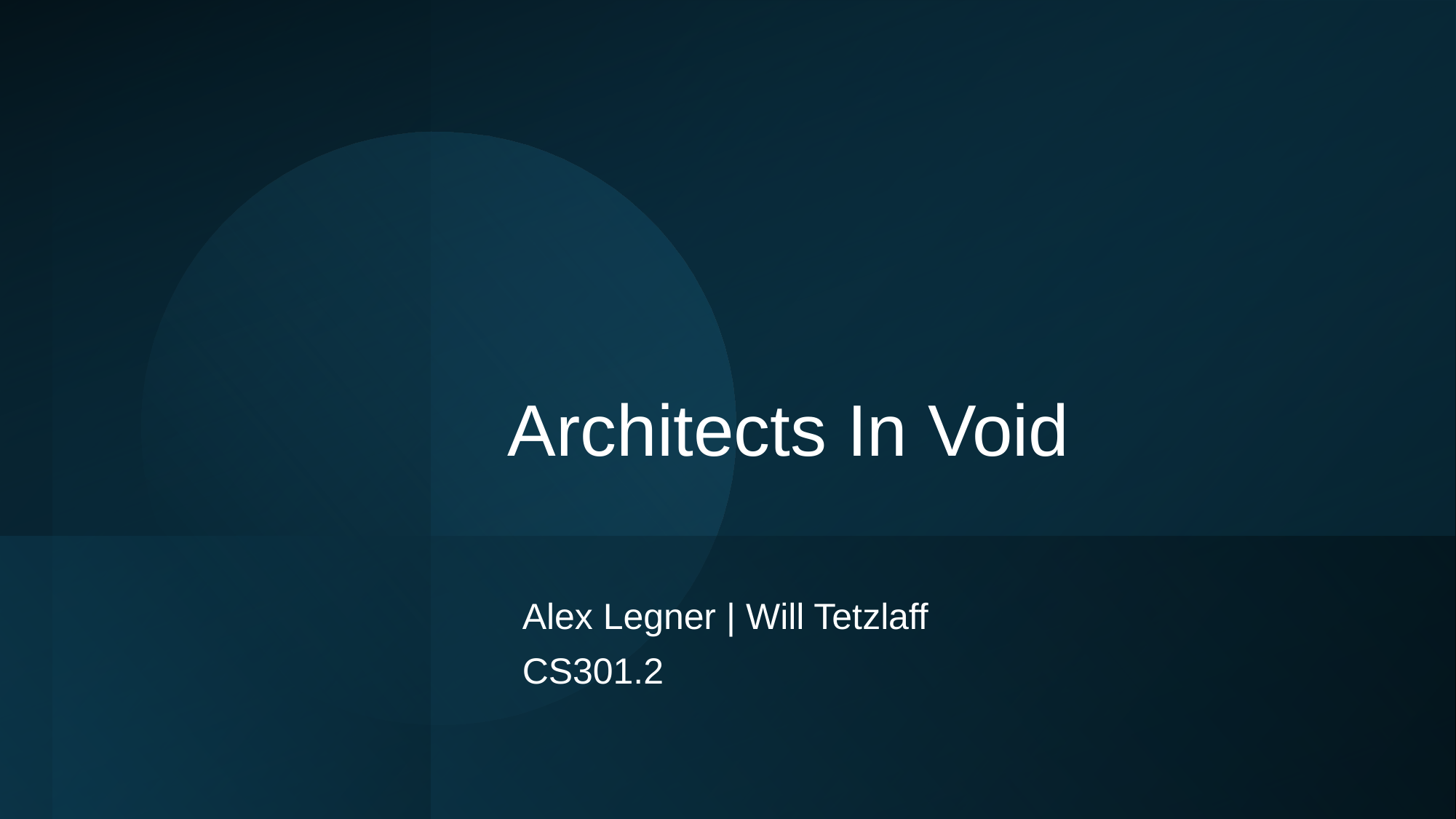

# Architects In Void

Alex Legner | Will Tetzlaff
CS301.2